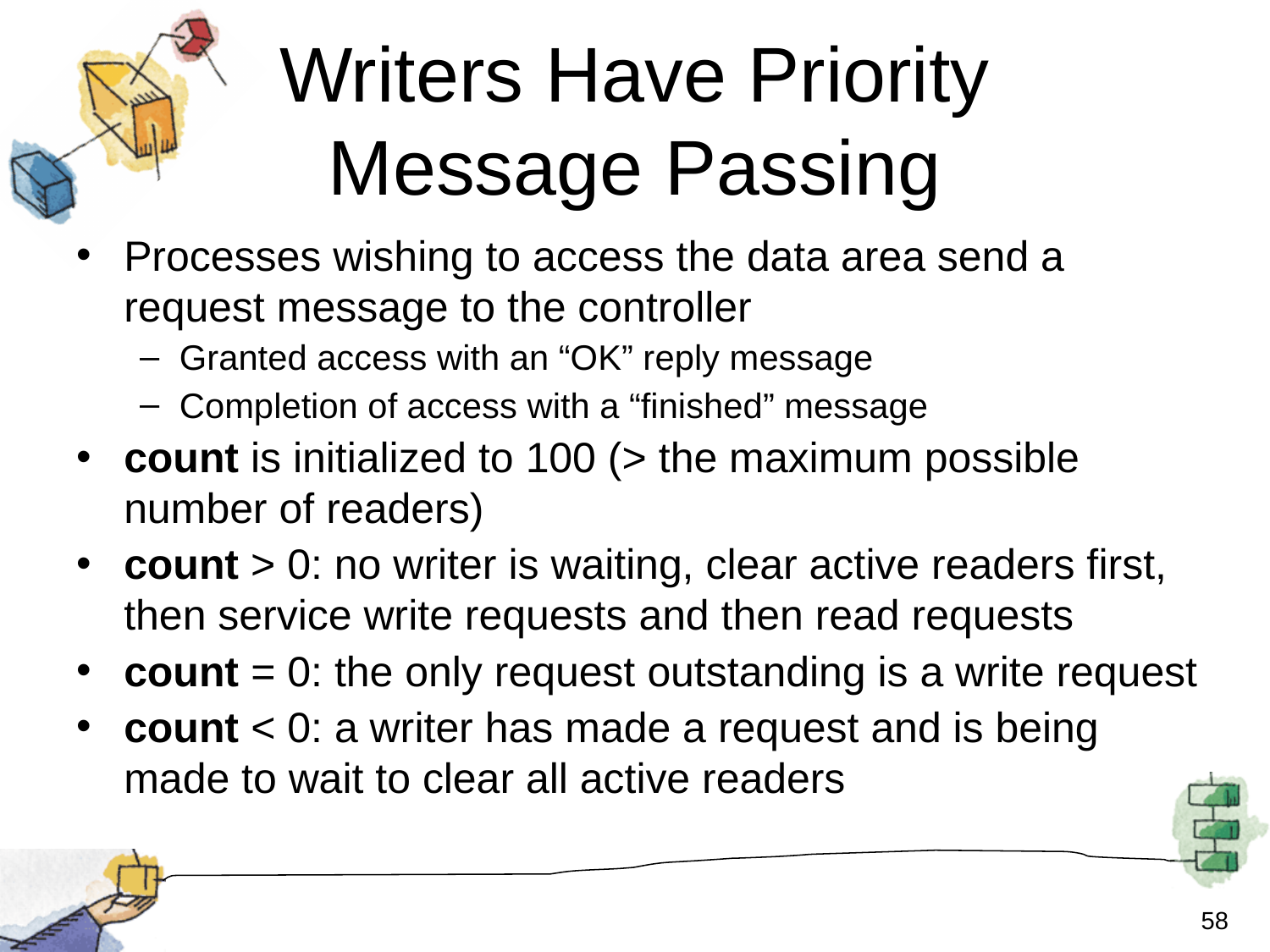

# Writers Have Priority Message Passing
Processes wishing to access the data area send a request message to the controller
Granted access with an “OK” reply message
Completion of access with a “finished” message
count is initialized to 100 (> the maximum possible number of readers)
count > 0: no writer is waiting, clear active readers first, then service write requests and then read requests
count = 0: the only request outstanding is a write request
count < 0: a writer has made a request and is being made to wait to clear all active readers